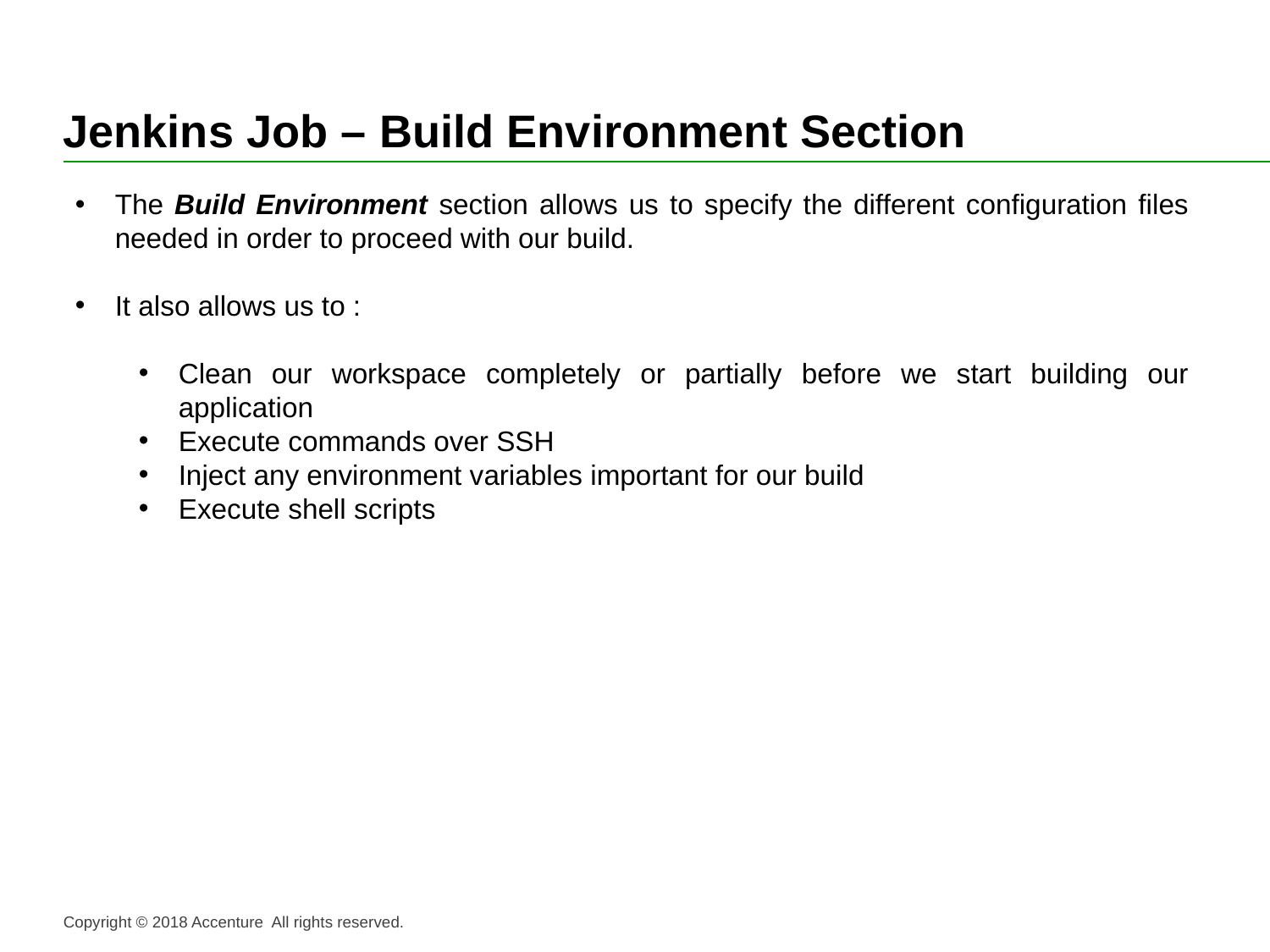

# Jenkins Job – Build Environment Section
The Build Environment section allows us to specify the different configuration files needed in order to proceed with our build.

It also allows us to :

Clean our workspace completely or partially before we start building our application
Execute commands over SSH
Inject any environment variables important for our build
Execute shell scripts

Copyright © 2018 Accenture  All rights reserved.